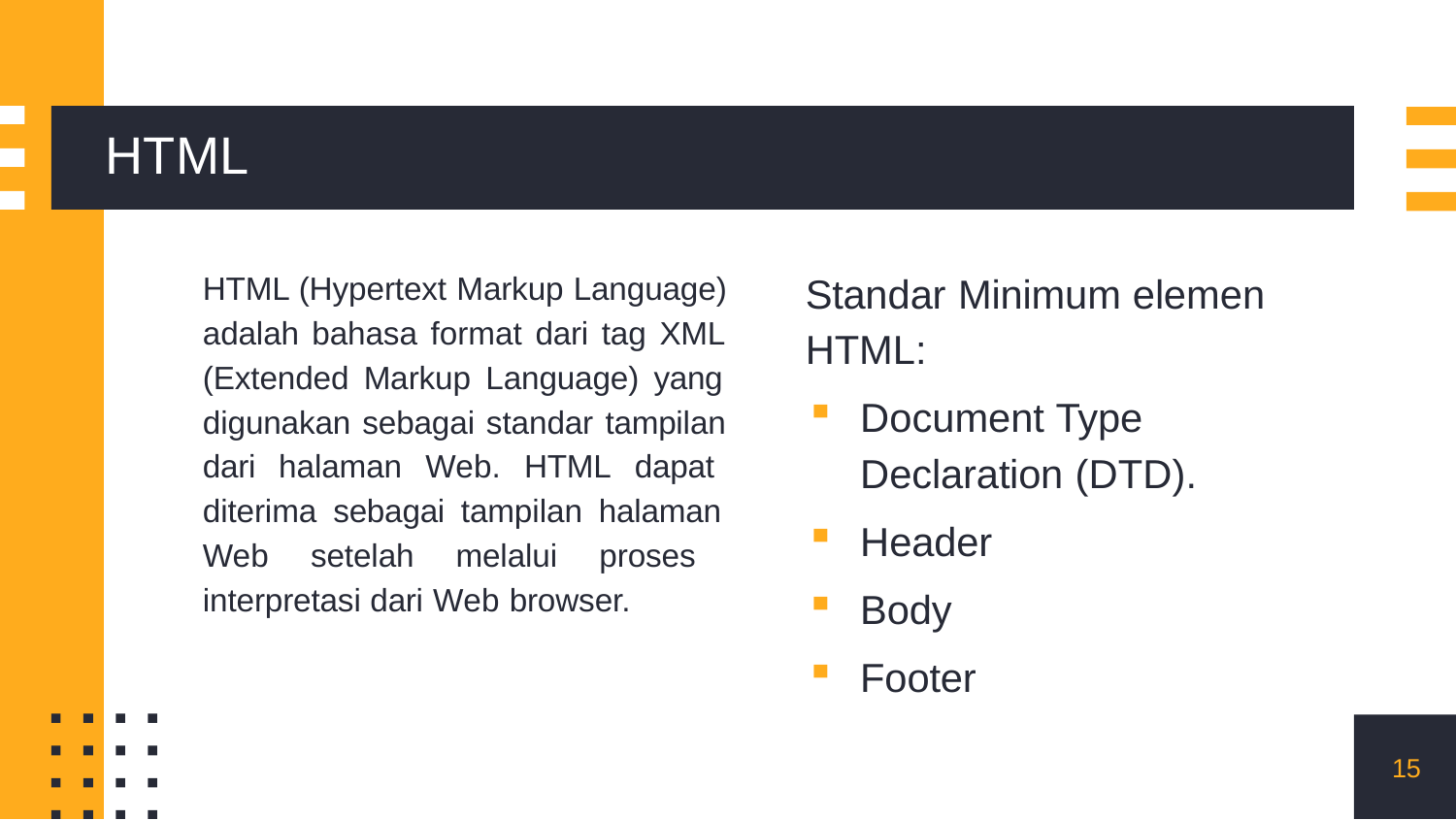

# HTML
Standar Minimum elemen
HTML:
Document Type
Declaration (DTD).
Header
Body
Footer
HTML (Hypertext Markup Language)  adalah bahasa format dari tag XML  (Extended Markup Language) yang  digunakan sebagai standar tampilan  dari halaman Web. HTML dapat  diterima sebagai tampilan halaman  Web setelah melalui proses  interpretasi dari Web browser.
15